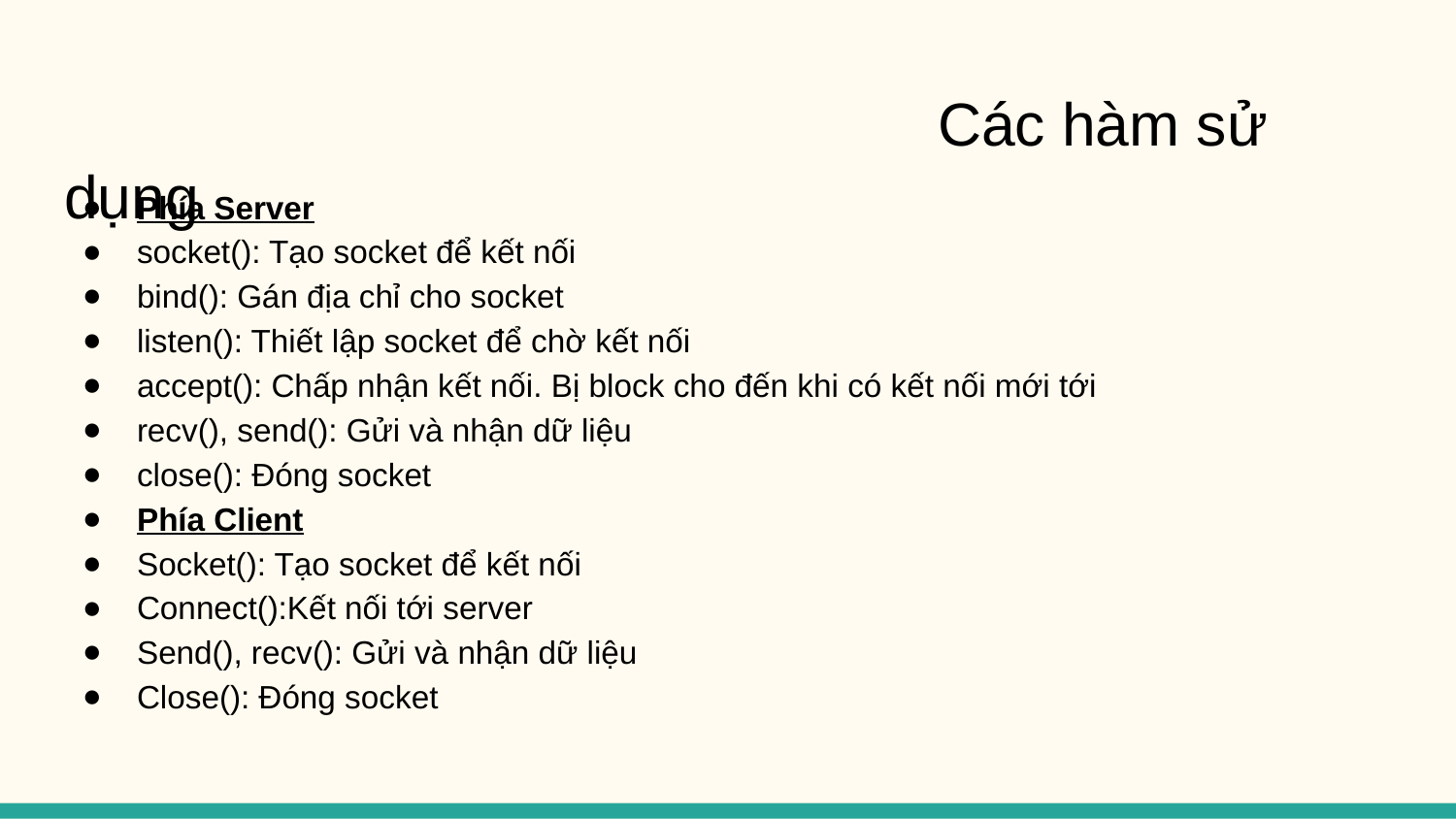

# Các hàm sử dụng
Phía Server
socket(): Tạo socket để kết nối
bind(): Gán địa chỉ cho socket
listen(): Thiết lập socket để chờ kết nối
accept(): Chấp nhận kết nối. Bị block cho đến khi có kết nối mới tới
recv(), send(): Gửi và nhận dữ liệu
close(): Đóng socket
Phía Client
Socket(): Tạo socket để kết nối
Connect():Kết nối tới server
Send(), recv(): Gửi và nhận dữ liệu
Close(): Đóng socket